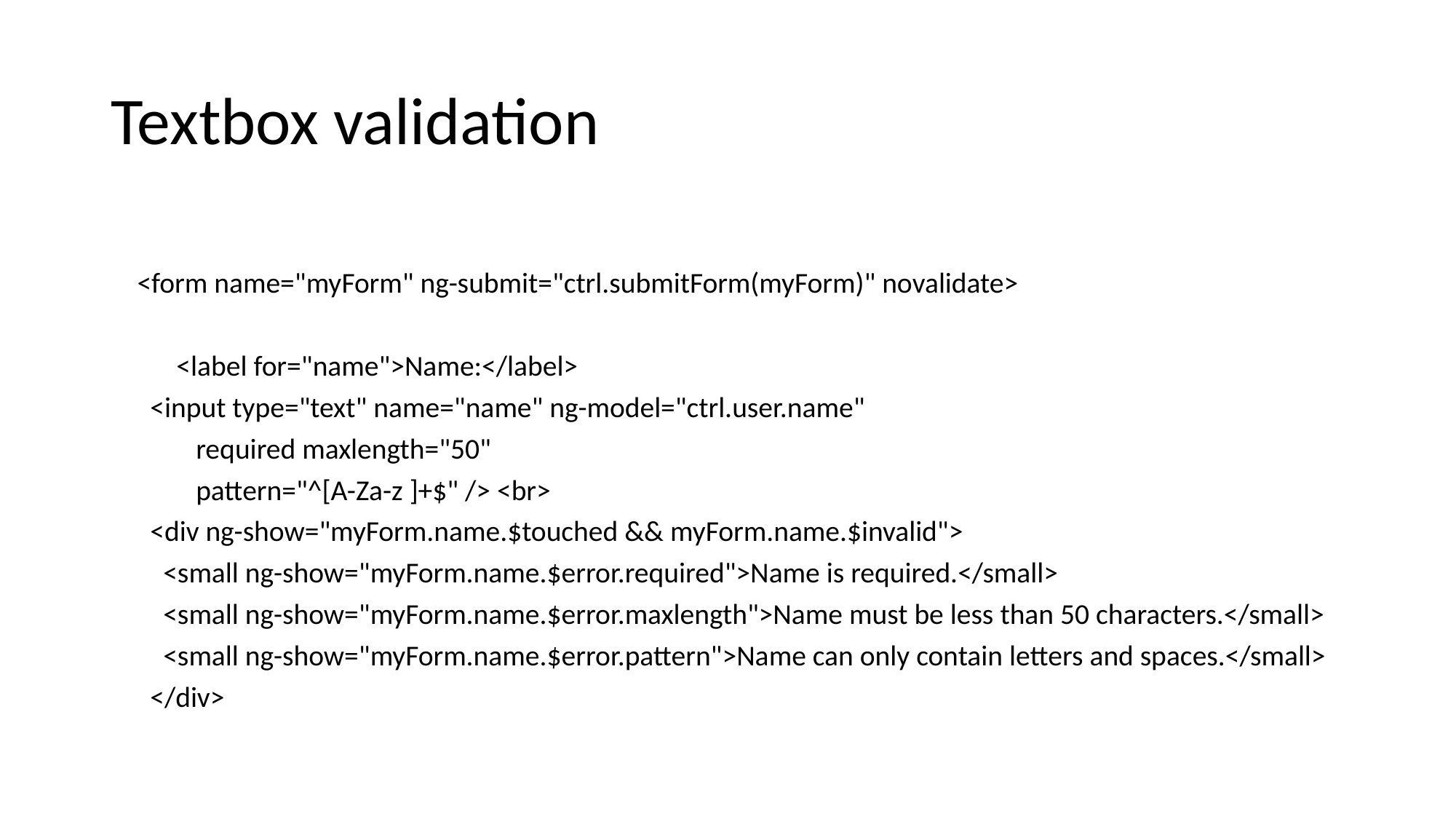

# Textbox validation

    <form name="myForm" ng-submit="ctrl.submitForm(myForm)" novalidate>

          <label for="name">Name:</label>
      <input type="text" name="name" ng-model="ctrl.user.name"
             required maxlength="50"
             pattern="^[A-Za-z ]+$" /> <br>
      <div ng-show="myForm.name.$touched && myForm.name.$invalid">
        <small ng-show="myForm.name.$error.required">Name is required.</small>
        <small ng-show="myForm.name.$error.maxlength">Name must be less than 50 characters.</small>
        <small ng-show="myForm.name.$error.pattern">Name can only contain letters and spaces.</small>
      </div>